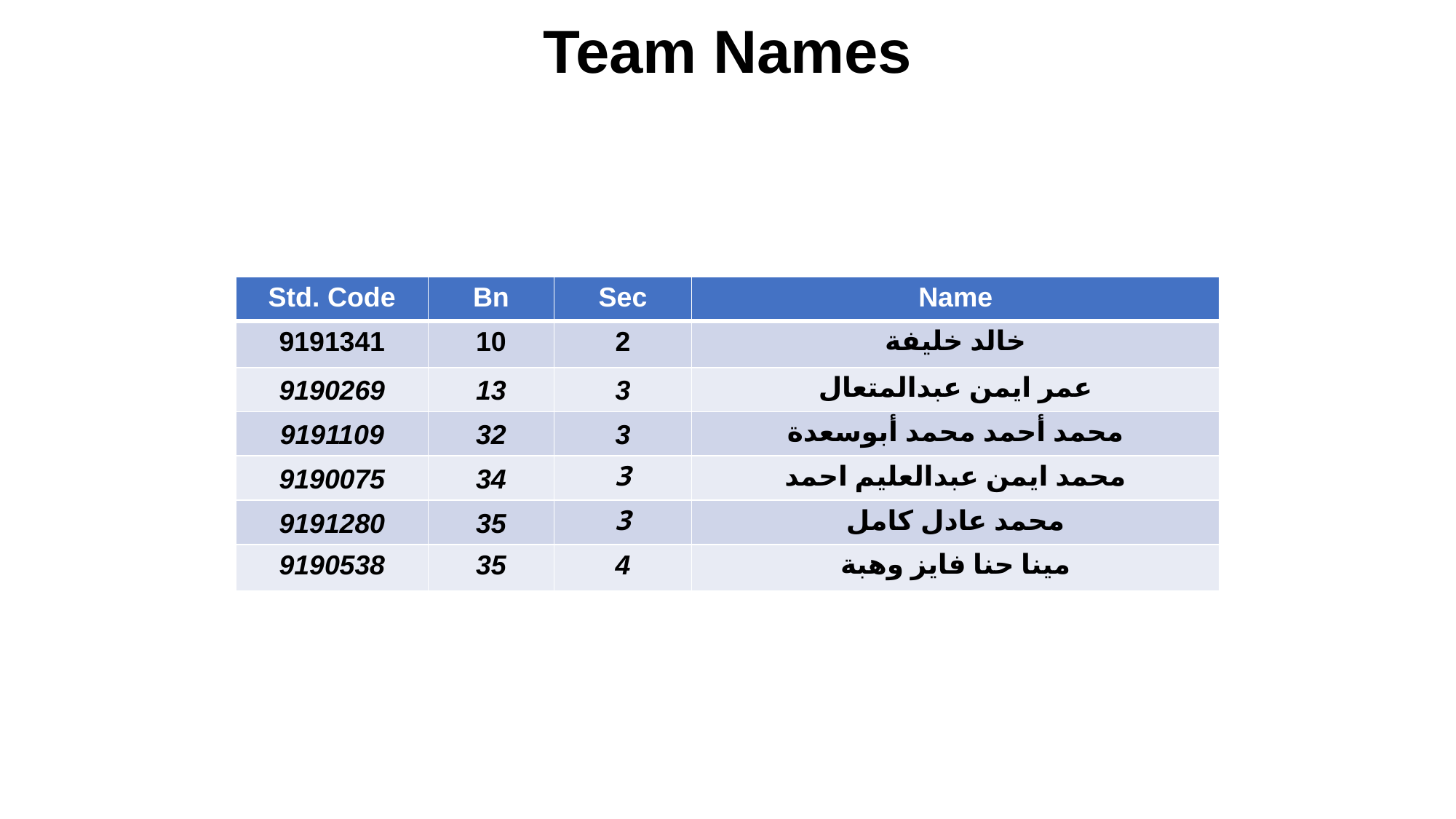

Team Names
| Std. Code | Bn | Sec | Name |
| --- | --- | --- | --- |
| 9191341 | 10 | 2 | خالد خليفة |
| 9190269 | 13 | 3 | عمر ايمن عبدالمتعال |
| 9191109 | 32 | 3 | محمد أحمد محمد أبوسعدة |
| 9190075 | 34 | 3 | محمد ايمن عبدالعليم احمد |
| 9191280 | 35 | 3 | محمد عادل كامل |
| 9190538 | 35 | 4 | مينا حنا فايز وهبة |